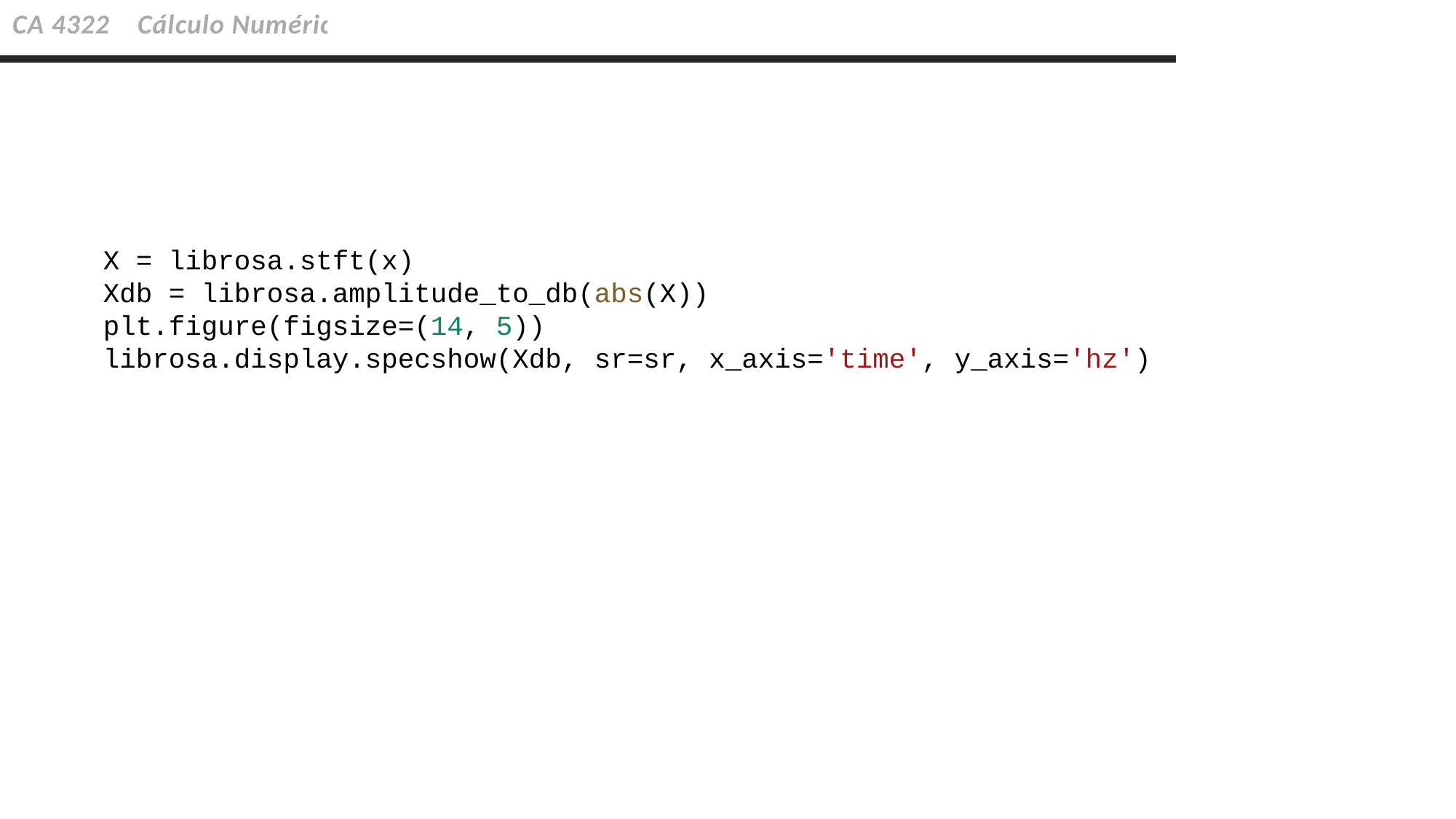

CA 4322    Cálculo Numérico
X = librosa.stft(x)
Xdb = librosa.amplitude_to_db(abs(X))
plt.figure(figsize=(14, 5))
librosa.display.specshow(Xdb, sr=sr, x_axis='time', y_axis='hz')